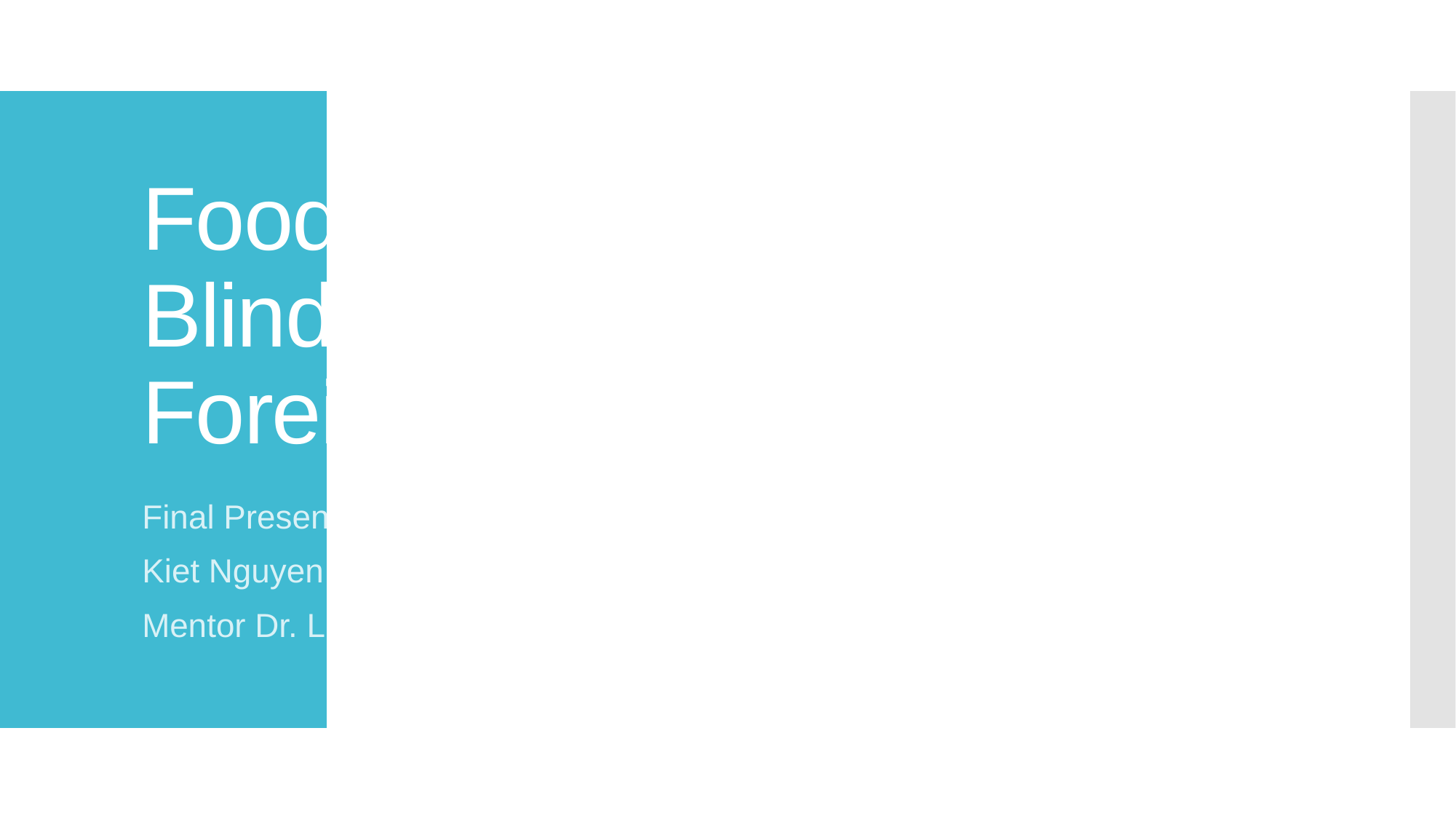

# Food Recognition For Blind People And Foreigner
Final Presentation
Kiet Nguyen Tuan
Mentor Dr. Lap Nguyen Trung